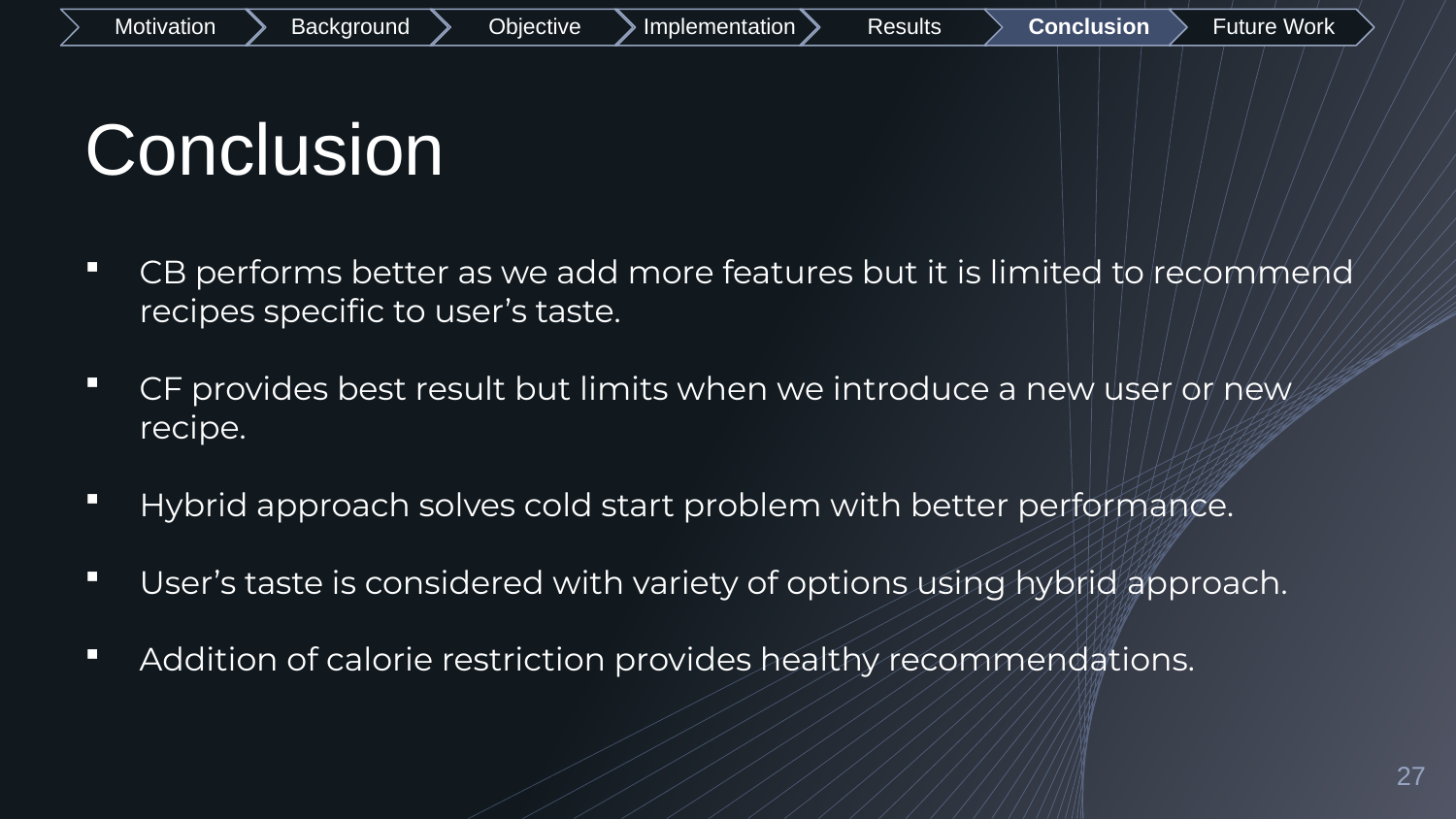

Motivation
Background
Objective
Implementation
Results
Conclusion
Future Work
# Conclusion
CB performs better as we add more features but it is limited to recommend recipes specific to user’s taste.

CF provides best result but limits when we introduce a new user or new recipe.

Hybrid approach solves cold start problem with better performance.

User’s taste is considered with variety of options using hybrid approach.

Addition of calorie restriction provides healthy recommendations.

27